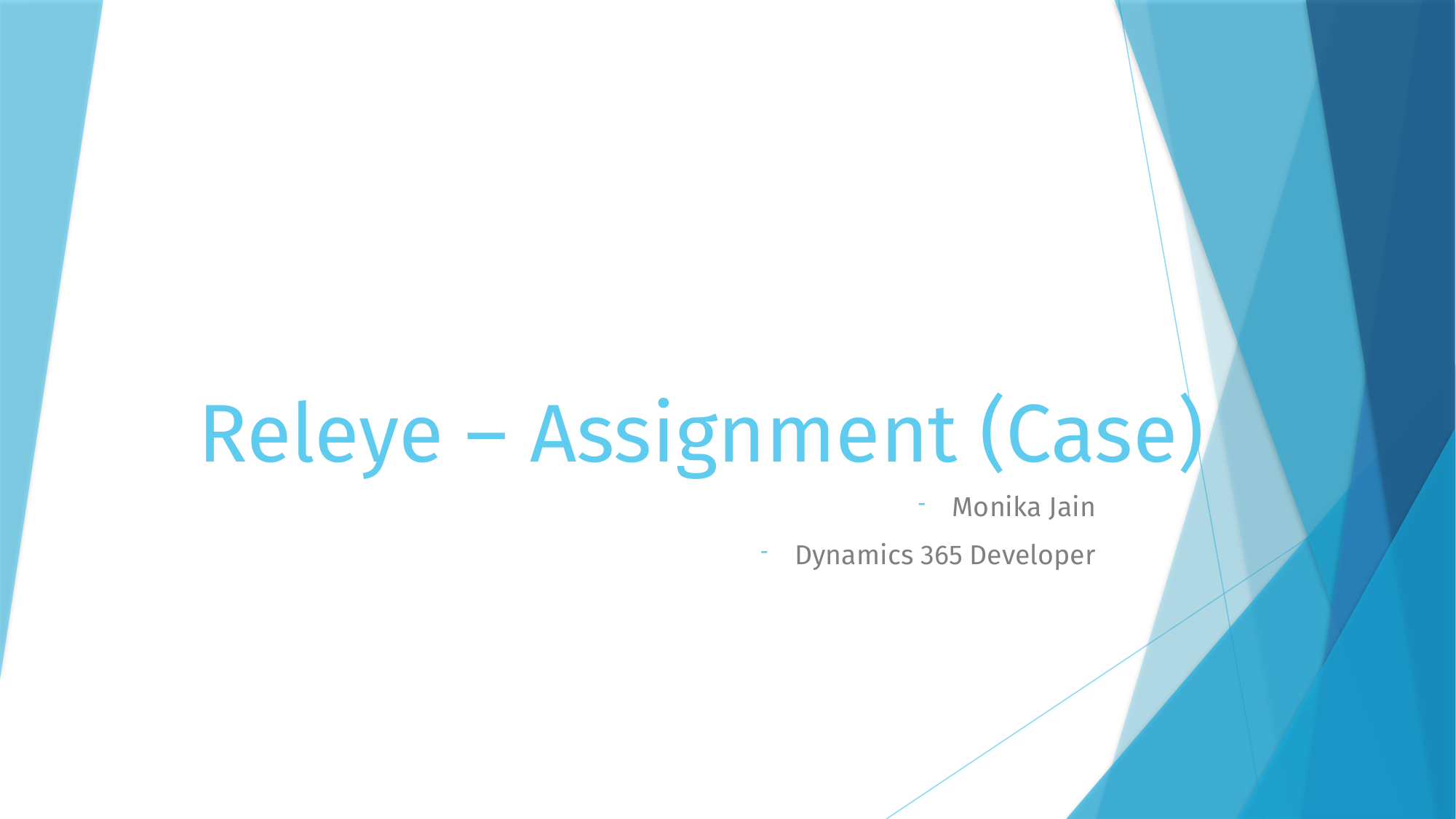

# Releye – Assignment (Case)
Monika Jain
Dynamics 365 Developer